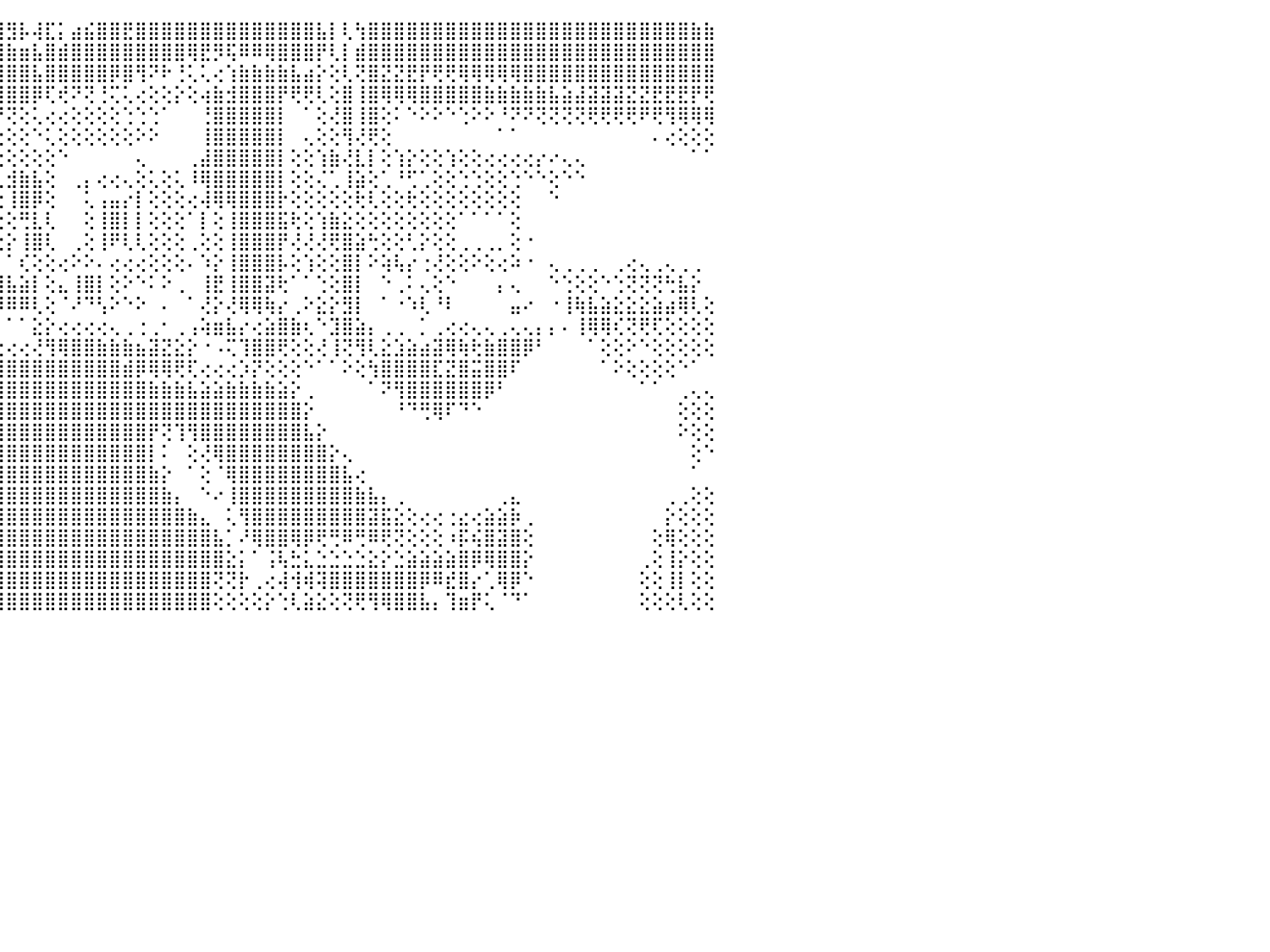

⠀⠀⠑⢜⢿⣿⣿⣿⣿⣿⣿⣿⣿⣿⣿⣿⣿⣿⣿⣿⣿⣯⣟⣿⣿⣿⣿⣿⣿⣿⣿⣿⡿⢟⢝⣷⡕⢿⣱⣕⢕⢸⣇⢀⣿⣻⡧⢼⣏⡅⣴⣮⣿⣿⣟⣿⣿⣿⣿⣿⣿⣿⣿⣿⣿⣿⣿⣿⣿⣧⡇⢇⢳⣿⣿⣿⣿⣿⣿⣿⣿⣿⣿⣿⣿⣿⣿⣿⣿⣿⣿⣿⣿⣿⣿⣿⣿⣿⣷⣷⠀
⠀⠀⠀⠐⢕⢻⣿⣿⣿⣿⣿⣿⣿⣿⣿⣿⣿⣿⣿⣿⢿⢿⣿⣿⣿⣿⣿⣿⣿⣿⣟⢝⠕⢸⡇⡿⢇⢾⣿⣿⢕⣸⡿⢗⢽⣷⣶⣧⣿⣾⣿⣿⣿⣿⣿⣿⣿⣿⣿⢿⣟⡻⢯⠿⠿⢿⣿⣿⣿⡟⢇⡇⣾⣿⣿⣿⣿⣿⣿⣿⣿⣿⣿⣿⣿⣿⣿⣿⣿⣿⣿⣿⣿⣿⣿⣿⣿⣿⣿⣿⠀
⠀⢀⢀⢀⢕⢜⣿⣿⣿⣿⣿⣿⣿⣷⣿⣿⣿⣿⣿⣿⣿⣿⣿⣿⣿⣿⣿⣿⣾⣿⣿⡇⢕⣟⢙⣿⡔⢻⢿⢏⣹⣼⣿⣿⣾⣿⣿⣧⣿⣿⣿⣿⣿⡿⣿⢻⠝⠗⢘⢅⢅⢔⢱⣷⣷⣷⣷⣧⣴⡕⢕⢇⢝⣿⣝⣝⣟⡟⢟⢟⢿⢿⢿⢿⢿⣿⣿⣿⣿⣿⣿⣿⣿⣿⣿⣿⣿⣿⣿⣿⠀
⢱⣵⣷⣷⣷⣷⣿⣿⣿⣽⣿⣿⣿⣿⣿⣿⣿⣿⣿⣿⣿⣿⣿⣿⣿⣿⣿⣿⣿⣽⣿⣏⢜⣸⢧⢏⣽⢷⣾⣿⣿⣿⣿⣿⣿⣿⣿⡿⢏⢞⠝⢝⢘⢍⢅⢔⢕⢕⡕⢕⢴⣷⣺⣿⣿⣿⡟⢟⢟⢇⢕⣿⢸⣿⢿⢿⢿⣿⣿⣿⣿⣿⣷⣷⣷⣷⣷⣧⣵⣼⣽⣽⣽⣝⣝⣟⣟⣟⡟⢟⠀
⣺⡿⢝⢜⢜⢝⢻⣿⣿⣿⣿⣿⣿⣿⣿⣿⣿⣿⣿⣿⡿⢿⣿⣿⣿⣿⣿⢟⢻⣿⣾⣏⣵⣾⣿⣿⣿⣜⣿⣿⣿⡿⡿⢿⠟⢝⢕⢅⢔⢔⢕⢕⢕⢕⢑⢑⢑⠁⠀⠀⢘⣿⣿⣿⣿⣿⡇⠀⠁⢕⢜⣿⢸⣿⢕⠅⠑⠕⠕⠑⢑⠕⠕⠘⠝⠝⢝⢝⢝⢝⢟⢟⢟⢟⠟⢟⢻⢿⢿⢿⠀
⣵⣧⣵⡕⢅⢱⢯⣻⣿⣿⣿⣿⣿⣿⣾⣿⣿⣿⣿⣿⣿⣿⢞⢞⢝⢝⢕⢕⢕⢸⣿⣿⣿⣿⣿⢼⢟⠞⢝⢑⢕⢅⢔⢕⢕⢕⢕⠑⢅⢕⢕⢕⢕⢕⢕⠕⠕⠀⠀⠀⢸⣿⣿⣿⣿⣿⡇⠀⢄⢕⢕⢻⢜⢟⢕⠀⠀⠀⠀⠀⠀⠀⠀⠁⠁⠀⠀⠀⠀⠀⠀⠀⠀⠀⠀⠄⢔⢕⢕⢕⠀
⢿⢿⠿⣿⣿⢳⣺⣾⣼⡿⢟⢏⢻⢻⢻⣿⣿⣿⣿⣿⣿⣿⡇⢕⢕⢕⢕⠕⢕⢔⢻⢟⢛⢝⢅⢔⢔⠕⠑⢕⢕⢕⠕⠕⢕⢕⢕⢕⢕⠑⠀⠀⠀⠀⠀⢄⠀⠀⠀⢀⣼⣿⣿⣿⣿⣿⡇⢕⢕⢱⣷⢜⣇⡇⢕⢱⡕⢕⢕⢱⢕⢕⢔⢔⢔⢔⡔⠔⢄⢄⠀⠀⠀⠀⠀⠀⠀⠀⠁⠁⠀
⢕⢕⢕⢜⢿⢕⢜⣽⣗⢕⢕⢕⢕⢕⢕⢕⢕⢕⢟⢿⢻⣽⣵⢕⠕⠑⠕⠑⢑⢔⢕⠑⠑⢑⠕⢕⢕⢔⠀⠀⠀⠀⠀⠀⢅⣺⣷⣧⢕⠀⢀⡄⢔⢔⢄⢕⢅⢕⢅⠸⢿⣿⣿⣿⣿⣿⡇⢕⢕⢌⢁⢸⣵⢕⢁⠘⢋⢁⢕⢕⢑⢑⢕⢕⢑⠑⠑⢕⠑⠑⠀⠀⠀⠀⠀⠀⠀⠀⠀⠀⠀
⢕⢕⢕⢕⢌⢟⣿⣽⣿⢇⢕⢣⢕⢕⢕⢕⢜⢕⢕⢕⢕⢸⢿⣷⢤⢷⢕⢁⢄⢕⢕⢔⢅⢕⢕⢜⢕⢕⢕⡄⢔⢔⢕⠿⢕⢸⣿⡿⢕⠀⠀⢅⢠⣤⡔⡇⢕⢕⢕⢔⢼⢿⢿⣿⣿⣿⡗⢕⢕⢕⢕⢕⢗⢇⢕⢕⢗⢕⢕⢕⢕⢕⢕⢕⢕⠀⠀⠑⠀⠀⠀⠀⠀⠀⠀⠀⠀⠀⠀⠀⠀
⢕⢕⢕⢕⢕⢜⣻⡿⢕⢕⢕⢸⢕⢕⢵⣷⣧⢷⢷⢷⢷⢾⣿⣿⢿⢷⢷⢇⢕⢕⢕⢕⣶⣷⢕⢕⢕⢕⢕⢔⢔⢔⢕⠕⢕⢕⢛⣇⢇⠀⠀⢕⢸⣿⡇⡇⢕⢕⢕⠁⡇⢕⢸⣿⣿⣿⣯⢗⢕⢱⣷⣕⢕⢕⢕⢕⢕⢕⢕⢕⠁⠁⠁⠁⢕⠀⠀⠀⠀⠀⠀⠀⠀⠀⠀⠀⠀⠀⠀⠀⠀
⢕⢕⢕⢕⢕⡾⣿⣵⡕⣱⡕⢕⢕⣕⢕⣕⣝⡝⢕⣕⣕⣸⣵⣵⣥⣧⣱⢕⢕⣵⢵⠗⠗⠷⠾⣇⣕⣕⣕⣕⣕⣕⣕⣐⣕⡕⢸⣿⢇⠀⢀⢕⢸⠟⢇⢇⢕⢕⢕⢀⢕⢕⢸⣿⣿⣿⡟⢜⢜⢜⢟⣿⣵⢓⢕⢕⢃⡕⢕⢕⢀⢀⢀⡀⢕⠐⠀⠀⠀⠀⠀⠀⠀⠀⠀⠀⠀⠀⠀⠀⠀
⢕⢕⢕⢕⣎⡵⢗⣎⣗⢕⡇⢜⢗⢞⢝⢹⣻⢿⣟⣻⢟⢮⠣⠇⢁⢀⣠⡕⣕⢕⡕⠕⢐⡅⠄⢕⢕⣑⣵⠿⣔⡔⠀⠀⠀⠁⢎⢕⢕⢔⠕⠕⠄⢔⢔⢔⢕⢕⢕⠄⠱⡕⢸⣿⣿⣿⡧⢕⢱⢕⢕⣿⡇⠕⢵⢧⡔⢐⢜⢕⢕⠕⢕⢔⠵⠐⠀⢄⢀⢀⢀⠀⢀⢔⢄⢀⢄⢀⢀⠀⠀
⢐⢕⢑⢕⢻⣿⣵⣿⣿⣿⣿⣶⣴⣵⣅⣅⢋⠋⠕⢅⠕⠅⠀⠐⠀⠅⠱⢑⢄⢄⡕⠠⢾⣷⣿⣿⣿⣿⣷⣾⣿⣾⣿⣷⣾⣧⣵⡇⢕⣄⢸⣿⡇⢕⠕⠑⠅⠕⢀⠀⢸⣟⢸⣿⣿⣽⢗⠁⠁⢑⢕⣿⡇⠀⠑⢀⠅⢄⢕⠑⠀⠀⠀⡄⢄⠀⠀⠑⢑⢕⢕⠑⢑⢝⢝⢝⢓⣧⡕⠀⠀
⢁⠀⠔⢑⢸⣿⣿⣿⣿⣿⣿⢿⣿⣿⣻⠟⡻⡿⣷⡳⡴⣤⢤⢄⡄⢄⠱⠁⢄⠑⠑⠁⠈⢻⢻⢿⠀⠹⠿⠿⢿⢿⠿⠿⠿⠿⠿⢇⢕⠈⠜⠙⢣⠕⠑⠕⠀⠄⠀⠁⢜⡕⢜⢿⢿⢷⡔⢀⠕⣕⡕⣻⡇⠀⠁⠐⠱⢇⠘⠇⠀⠀⠀⠀⣤⠔⠀⠐⢸⢷⣧⣵⣕⣕⣕⣵⣴⢿⢇⢕⠀
⠀⠐⠐⢁⢜⣯⣟⡯⣿⣿⣟⣿⢝⠿⢷⣧⣅⡑⢱⡕⢕⢕⢕⢕⢎⢛⢗⢳⢇⢰⢔⢔⢀⢐⠐⠀⠀⠀⠀⠀⠁⠁⠁⠁⠁⠁⠁⣕⡕⢔⢔⢔⢔⢄⢀⢐⢀⠂⢀⢠⢵⣶⣧⡔⢔⣵⣿⣷⢆⠑⣹⣿⣵⡄⢀⢀⠀⡁⢀⢔⢔⢄⢄⢀⢄⢄⡄⡄⠄⢸⢿⢿⢎⢝⢟⢏⢕⢕⢕⢕⠀
⠀⠀⠀⢸⣿⡣⢍⢼⠛⠿⢏⣐⠑⢕⢵⡹⢷⢯⣷⢮⣵⡕⢕⢕⣕⢕⣕⣅⡕⣵⡰⢜⣣⢕⢕⡕⢔⢔⢔⢔⢄⢔⢄⢔⢔⢔⢔⢜⢻⢿⣿⣿⣷⣷⣷⣦⣽⣝⣕⡕⠐⠠⢍⢹⣿⣿⢟⢕⢕⢜⢸⢝⢻⢇⣕⣱⣵⣴⣽⢿⢷⢗⣷⣿⣿⡿⠃⠀⠀⠀⠁⢕⢕⠕⠑⢕⢕⢕⢕⢕⠀
⠁⠀⢑⢔⣩⣧⣵⡵⢵⣶⣜⣧⣤⣵⣱⣵⣱⣵⣮⣿⣾⣿⣿⣿⣿⣿⣿⣿⣿⣿⣿⣿⣿⣿⣿⣿⣿⣿⣿⣿⣿⣿⣿⣿⣿⣿⣿⣿⣿⣿⣿⣿⣿⣿⣾⡿⢿⢿⢟⢏⢔⢔⢔⡱⡝⢕⢕⢕⠑⠁⠁⠕⢕⢳⣿⣿⣿⣿⣏⣝⣿⣭⣿⣿⠏⠀⠀⠀⠀⠀⠀⠁⠕⢕⢕⢕⢕⠑⠁⠀⠀
⠐⠀⢀⢕⢕⢕⢕⠽⣿⣿⣿⣿⣿⣿⣿⣿⣿⣿⣿⣿⣿⣿⣿⣿⣿⣿⣿⣿⣿⣿⣿⣿⣿⣟⢟⢟⢙⢏⢝⢻⣿⣝⣿⣿⣿⣿⣿⣿⣿⣿⣿⣿⣿⣿⣿⣿⣷⣷⣷⣧⣵⣵⣷⣷⣷⣷⣵⡕⢀⠀⠀⠀⠀⠁⠝⢻⣿⣿⣿⣿⣿⣿⡿⠃⠀⠀⠀⠀⠀⠀⠀⠀⠀⠀⠁⠁⠀⢀⢄⢄⠀
⢕⢕⢕⢕⣑⣥⣴⣿⣾⣿⣿⣿⣿⣿⣿⣿⣿⣿⣿⣿⣿⣿⣿⣿⣿⣿⣿⣿⣿⣿⣿⣿⣿⣿⣿⣿⣿⣿⣿⣿⣿⣿⣿⣿⣿⣿⣿⣿⣿⣿⣿⣿⣿⣿⣿⣿⣿⣿⣿⣿⣿⣿⣿⣿⣿⣿⣿⣿⡕⠀⠀⠀⠀⠀⠀⠘⠙⢛⢿⠏⠙⠑⠀⠀⠀⠀⠀⠀⠀⠀⠀⠀⠀⠀⠀⠀⠀⢕⢕⢕⠀
⢕⣧⣷⣾⣿⣿⣿⣿⣿⣿⣿⣿⣿⣿⣿⣿⣿⣿⣿⣿⣿⣿⣿⣿⣿⣿⣿⣿⣿⣿⣿⣿⣿⣿⣿⣿⣿⣿⣿⣿⣿⣿⣿⣿⣿⣿⣿⣿⣿⣿⣿⣿⣿⣿⣿⣿⡟⢝⢹⢻⣿⣿⣿⣿⣿⣿⣿⣿⣧⡕⠀⠀⠀⠀⠀⠀⠀⠀⠀⠀⠀⠀⠀⠀⠀⠀⠀⠀⠀⠀⠀⠀⠀⠀⠀⠀⠀⠕⢕⢕⠀
⠀⠜⣿⣿⣿⣿⣿⣿⣿⣿⣿⣿⣿⣿⣿⣿⣿⣿⣿⣿⣿⣿⣿⣿⣿⣿⣿⣿⣿⣿⣿⣿⣿⣿⣿⣿⣿⣿⣿⣿⣿⣿⣿⣿⣿⣿⣿⣿⣿⣿⣿⣿⣿⣿⣿⣿⡇⠅⠀⢕⢜⢿⣿⣿⣿⣿⣿⣿⣿⣿⡕⢄⠀⠀⠀⠀⠀⠀⠀⠀⠀⠀⠀⠀⠀⠀⠀⠀⠀⠀⠀⠀⠀⠀⠀⠀⠀⠀⢕⠑⠀
⠀⢑⢿⣿⣿⣿⣿⣿⣿⣿⣷⣿⣿⣿⣿⣿⣿⣿⣿⣿⣿⣿⣿⣿⣿⣿⣿⣿⣿⣿⣿⣿⣿⣿⣿⣿⣿⣿⣿⣿⣿⣿⣿⣿⣿⣿⣿⣿⣿⣿⣿⣿⣿⣿⣿⣿⣷⡕⠀⠁⢕⠈⢿⣿⣿⣿⣿⣿⣿⣿⣿⣧⢔⠀⠀⠀⠀⠀⠀⠀⠀⠀⠀⠀⠀⠀⠀⠀⠀⠀⠀⠀⠀⠀⠀⠀⠀⠀⠁⠀⠀
⢄⢕⢸⣿⣿⣿⣿⣿⣿⣿⣿⣿⣿⣿⣿⣿⣿⣿⣿⣿⣿⣿⣿⣿⣿⣿⣿⣿⣿⣿⣿⣿⣿⣿⣿⣿⣿⣿⣿⣿⣿⣿⣿⣿⣿⣿⣿⣿⣿⣿⣿⣿⣿⣿⣿⣿⣿⣷⡄⠀⠑⠔⢸⣿⣿⣿⣿⣿⣿⣿⣿⣿⣷⣧⡄⢀⠀⠀⠀⠀⠀⠀⠀⢀⣄⠀⠀⠀⠀⠀⠀⠀⠀⠀⠀⠀⢀⢀⢕⢕⠀
⠕⢕⠔⣿⣿⣿⣿⣿⣿⣿⣿⣿⣿⣿⣿⣿⣿⣿⣿⣿⣿⣿⣿⣿⣿⣿⣿⣿⣿⣿⣿⣿⣿⣿⣿⣿⣿⣿⣿⣿⣿⣿⣿⣿⣿⣿⣿⣿⣿⣿⣿⣿⣿⣿⣿⣿⣿⣿⣿⣷⣄⠀⢅⢻⣿⣿⣿⣿⣿⣿⣿⣿⣿⣽⣯⣕⢕⢔⢔⢐⣔⢔⣵⣵⡷⢀⠀⠀⠀⠀⠀⠀⠀⠀⠀⠀⡕⢕⢕⢕⠀
⠀⠀⠀⢸⣿⣿⣿⣿⣿⣿⣿⣿⣿⣿⣿⣿⣿⣿⣿⣿⣿⣿⣿⣿⣿⣿⣿⣿⣿⣿⣿⣿⣿⣿⣿⣿⣿⣿⣿⣿⣿⣿⣿⣿⣿⣿⣿⣿⣿⣿⣿⣿⣿⣿⣿⣿⣿⣿⣿⣿⣿⣧⡁⠜⢿⣿⣿⢿⡿⢟⢛⠿⢛⠿⢟⢝⢕⢕⢕⠰⡯⢮⣿⣽⣿⢕⠀⠀⠀⠀⠀⠀⠀⠀⠀⢕⢿⢕⢕⢕⠀
⡔⠀⠀⢹⣿⣿⣿⣿⣿⣿⣿⣿⣿⣿⣿⣿⣿⣿⣿⣿⣿⣿⣿⣿⣿⣿⣿⣿⣿⣿⣿⣿⣿⣿⣿⣿⣿⣿⣿⣿⣿⣿⣿⣿⣿⣿⣿⣿⣿⣿⣿⣿⣿⣿⣿⣿⣿⣿⣿⣿⣿⣿⣕⡅⠁⢨⢧⣓⣅⣑⣑⣑⣑⣕⡕⣑⣵⣵⣵⣵⣿⡿⢿⣿⣿⡕⠀⠀⠀⠀⠀⠀⠀⠀⢀⢕⢸⡕⢕⢕⠀
⢕⢄⠀⠀⢸⣿⣿⣿⣿⣿⣿⣿⣿⣿⣿⣿⣿⣿⣿⣿⣿⣿⣿⣿⣿⣿⣿⣿⣿⣿⣿⣿⣿⣿⣿⣿⣿⣿⣿⣿⣿⣿⣿⣿⣿⣿⣿⣿⣿⣿⣿⣿⣿⣿⣿⣿⣿⣿⣿⣿⣿⢝⢝⡗⢀⢔⢼⢺⢾⢽⣿⣿⣿⣿⣿⣿⣿⡿⠿⣞⣿⡔⢁⢿⡿⠑⠀⠀⠀⠀⠀⠀⠀⠀⢕⢕⢸⡇⢕⢕⠀
⠕⢕⢀⠀⠑⣿⣿⣿⣿⣿⣿⣿⣿⣿⣿⣿⣿⣿⣿⣿⣿⣿⣿⣿⣿⣿⣿⣿⣿⣿⣿⣿⣿⣿⣿⣿⣿⣿⣿⣿⣿⣿⣿⣿⣿⣿⣿⣿⣿⣿⣿⣿⣿⣿⣿⣿⣿⣿⣿⣿⣿⢕⢕⢕⢕⡕⢑⢇⣵⣕⢕⢝⢟⢻⢿⣿⣿⣧⡄⢹⣶⡟⢅⠈⠙⠁⠀⠀⠀⠀⠀⠀⠀⠀⢕⢕⢕⢇⢕⢕⠀
⠀⠀⠀⠀⠀⠀⠀⠀⠀⠀⠀⠀⠀⠀⠀⠀⠀⠀⠀⠀⠀⠀⠀⠀⠀⠀⠀⠀⠀⠀⠀⠀⠀⠀⠀⠀⠀⠀⠀⠀⠀⠀⠀⠀⠀⠀⠀⠀⠀⠀⠀⠀⠀⠀⠀⠀⠀⠀⠀⠀⠀⠀⠀⠀⠀⠀⠀⠀⠀⠀⠀⠀⠀⠀⠀⠀⠀⠀⠀⠀⠀⠀⠀⠀⠀⠀⠀⠀⠀⠀⠀⠀⠀⠀⠀⠀⠀⠀⠀⠀⠀